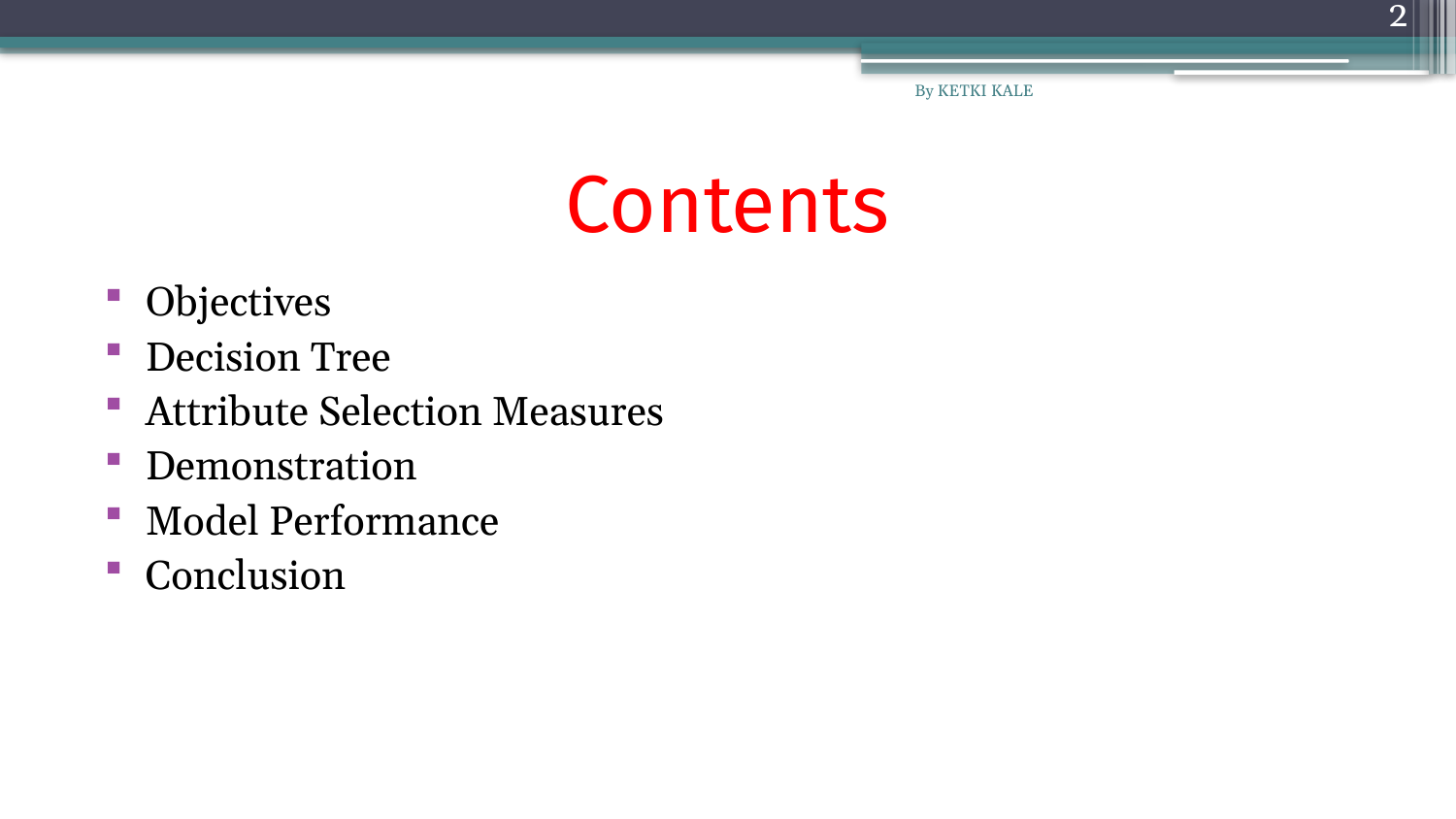

2
By KETKI KALE
# Contents
Objectives
Decision Tree
Attribute Selection Measures
Demonstration
Model Performance
Conclusion